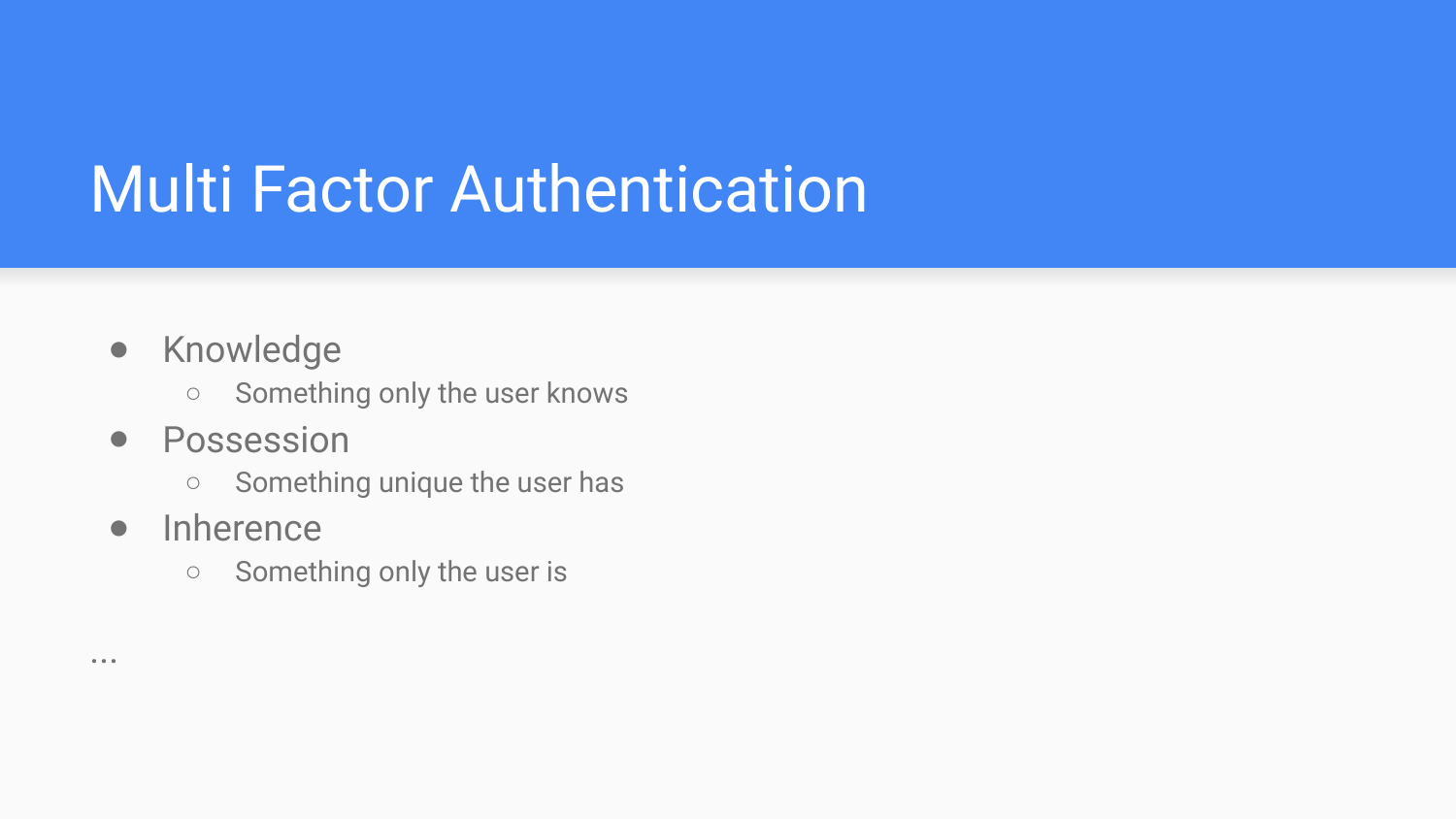

# Multi Factor Authentication
Knowledge
Something only the user knows
Possession
Something unique the user has
Inherence
Something only the user is
...